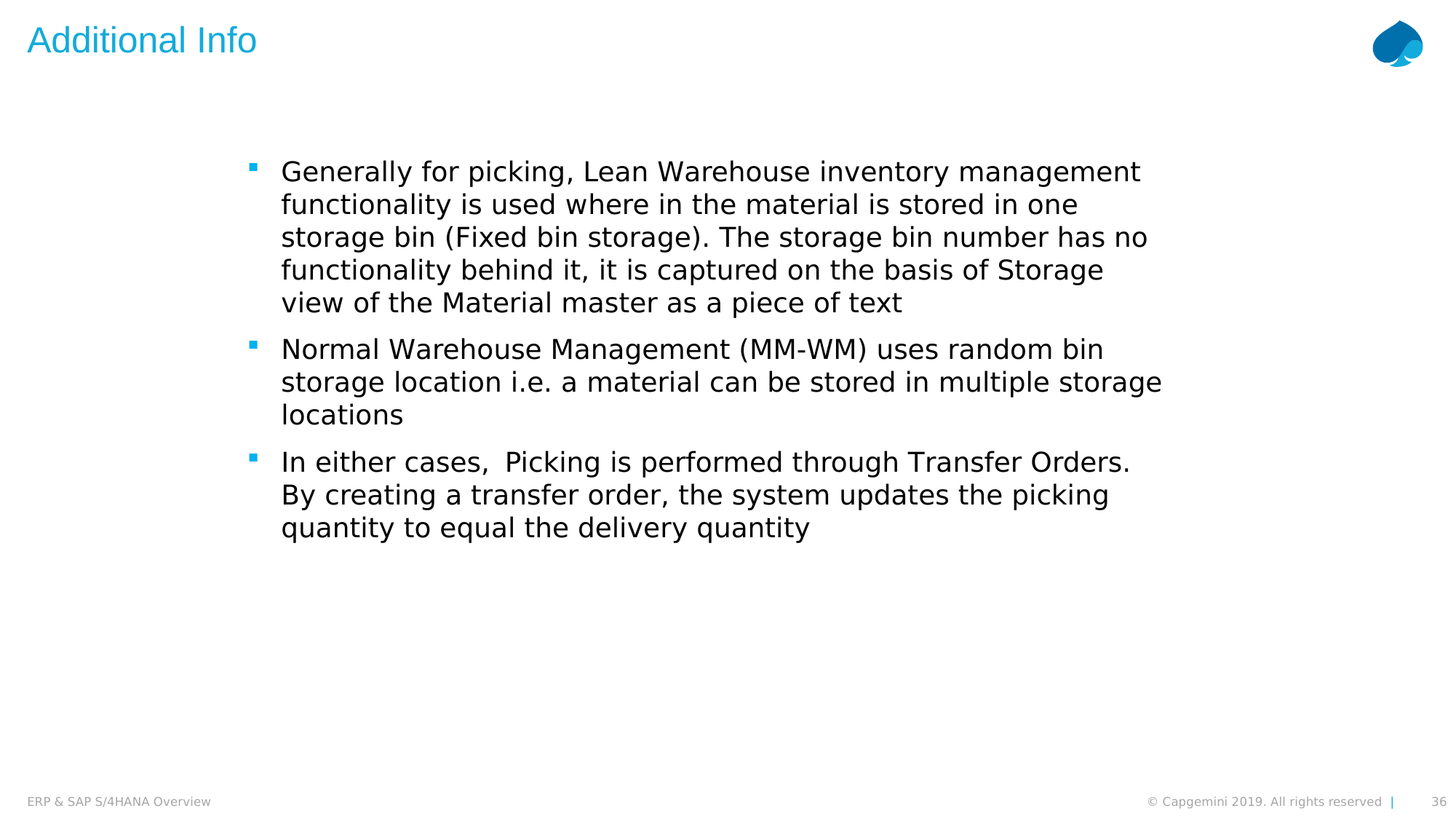

# Additional Info
Generally for picking, Lean Warehouse inventory management functionality is used where in the material is stored in one storage bin (Fixed bin storage). The storage bin number has no functionality behind it, it is captured on the basis of Storage view of the Material master as a piece of text
Normal Warehouse Management (MM-WM) uses random bin storage location i.e. a material can be stored in multiple storage locations
In either cases, Picking is performed through Transfer Orders. By creating a transfer order, the system updates the picking quantity to equal the delivery quantity